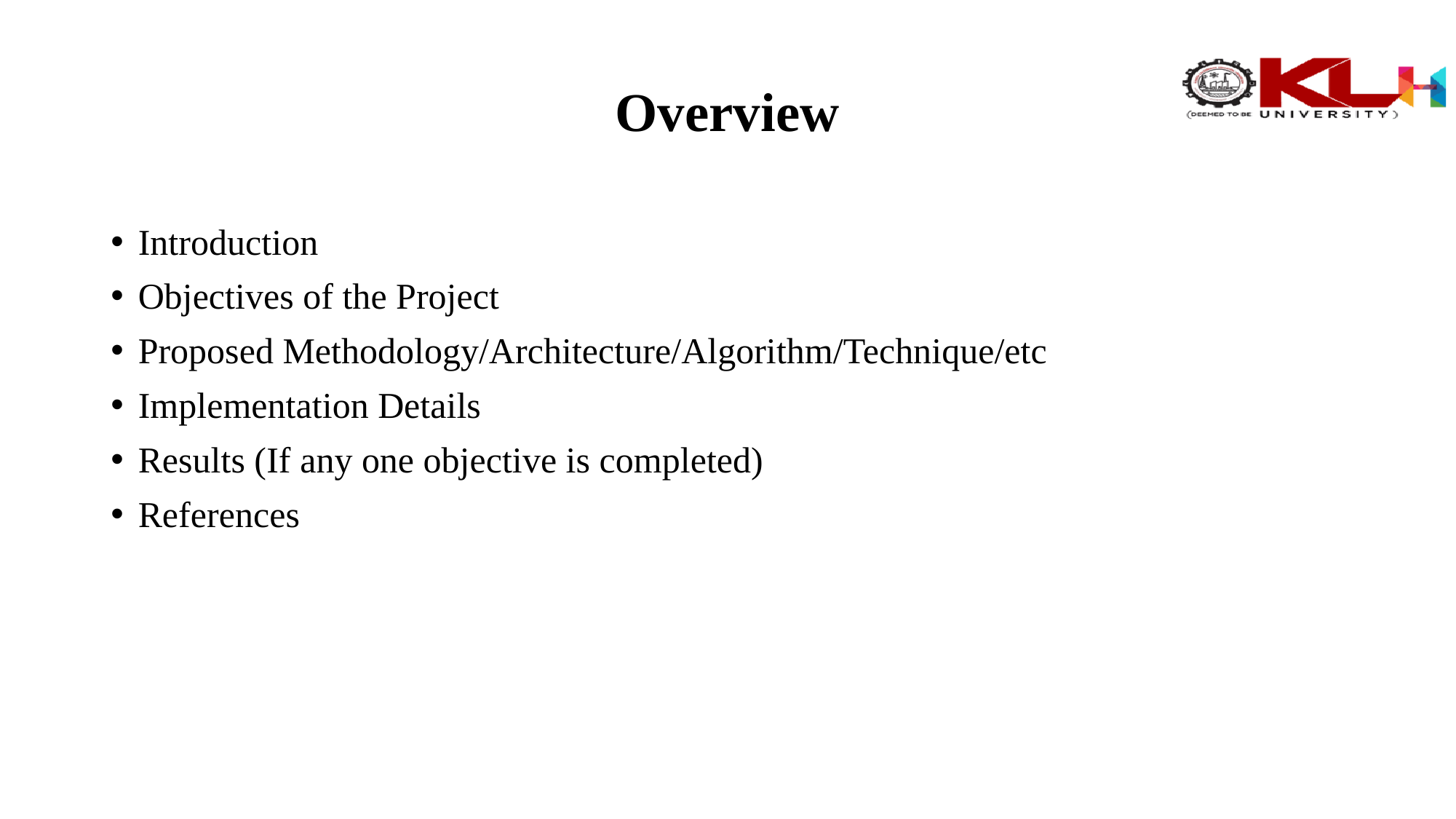

# Overview
Introduction
Objectives of the Project
Proposed Methodology/Architecture/Algorithm/Technique/etc
Implementation Details
Results (If any one objective is completed)
References